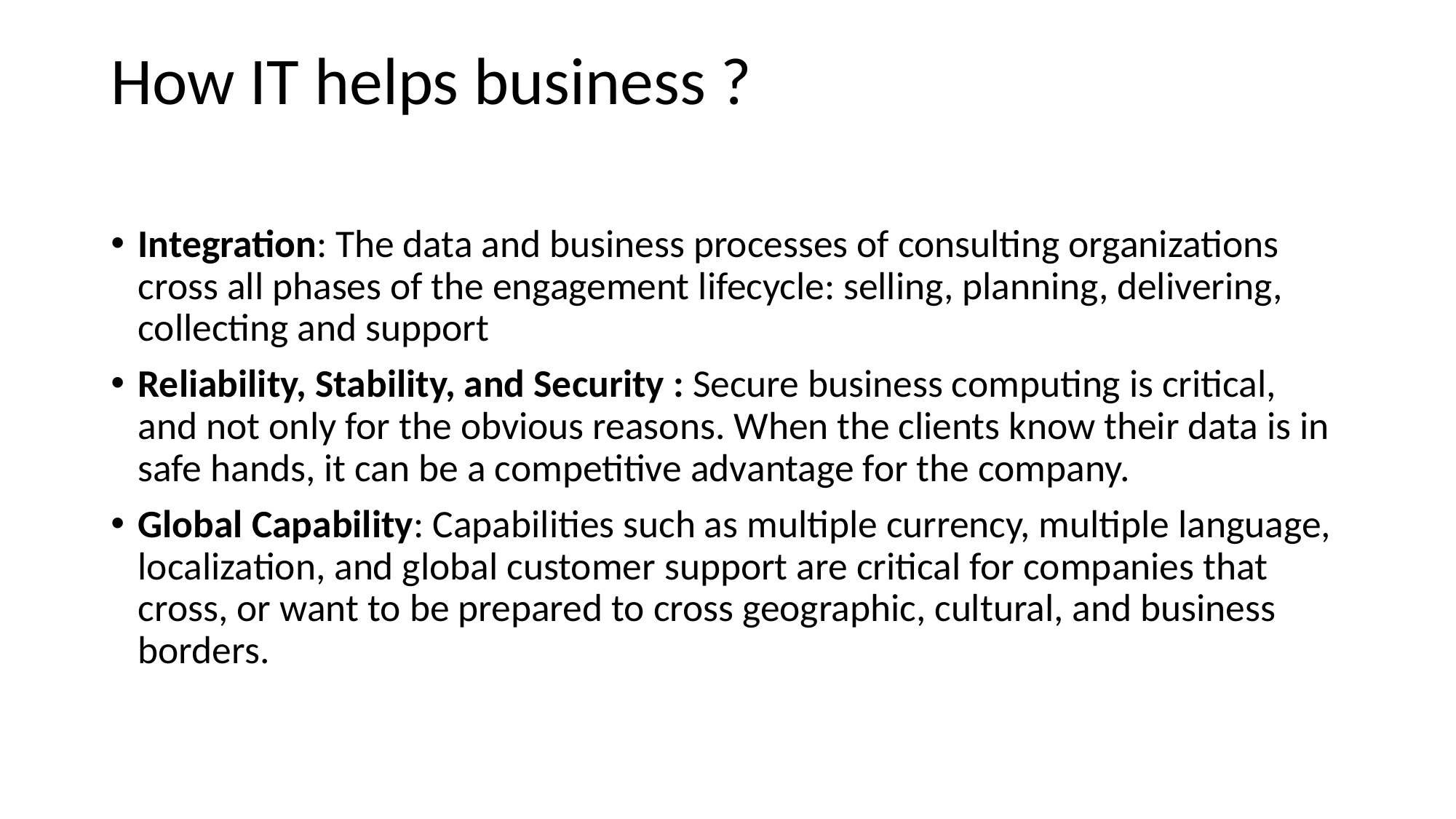

# How IT helps business ?
Integration: The data and business processes of consulting organizations cross all phases of the engagement lifecycle: selling, planning, delivering, collecting and support
Reliability, Stability, and Security : Secure business computing is critical, and not only for the obvious reasons. When the clients know their data is in safe hands, it can be a competitive advantage for the company.
Global Capability: Capabilities such as multiple currency, multiple language, localization, and global customer support are critical for companies that cross, or want to be prepared to cross geographic, cultural, and business borders.